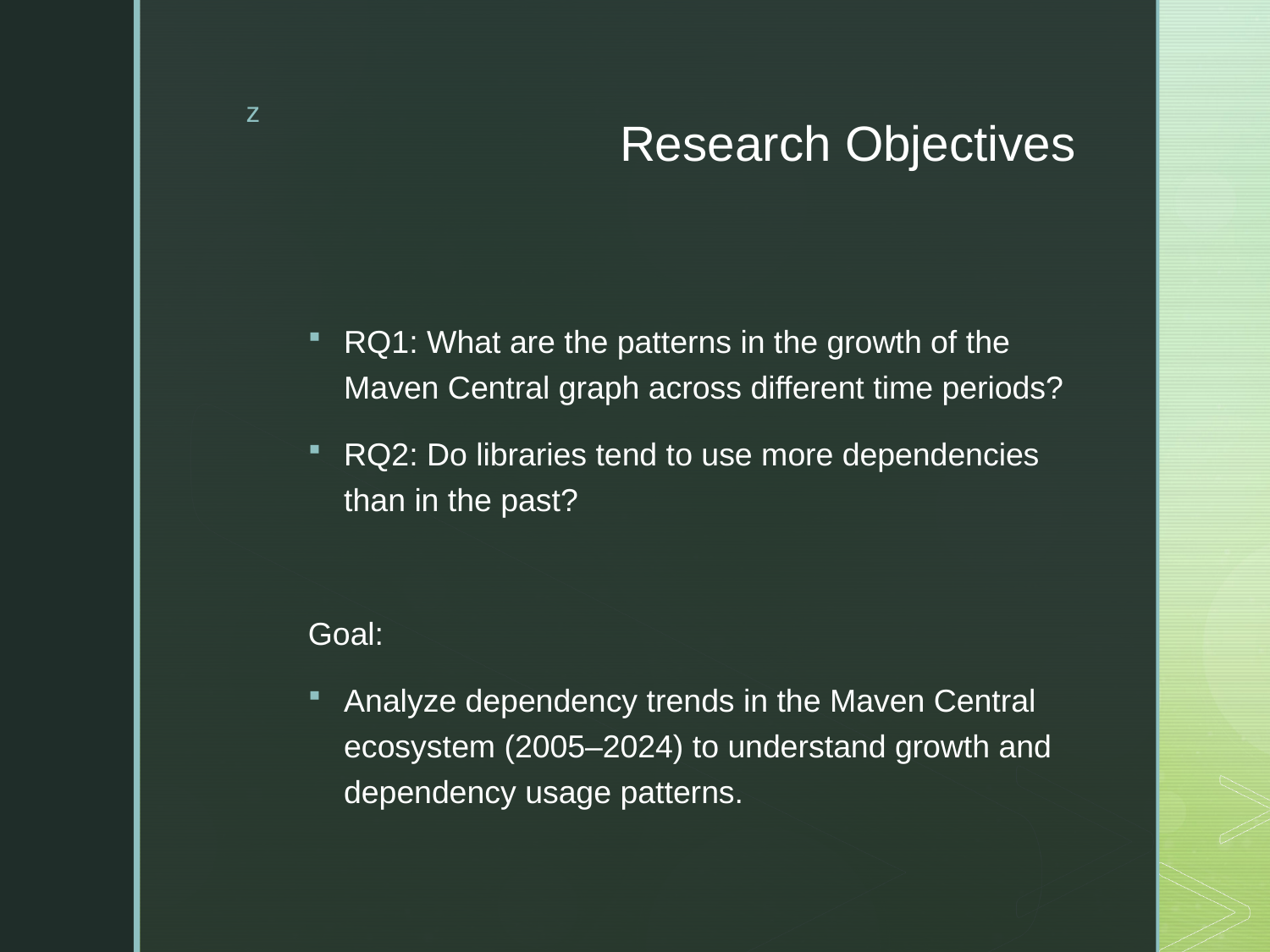

# Research Objectives
RQ1: What are the patterns in the growth of the Maven Central graph across different time periods?
RQ2: Do libraries tend to use more dependencies than in the past?

Goal:
Analyze dependency trends in the Maven Central ecosystem (2005–2024) to understand growth and dependency usage patterns.